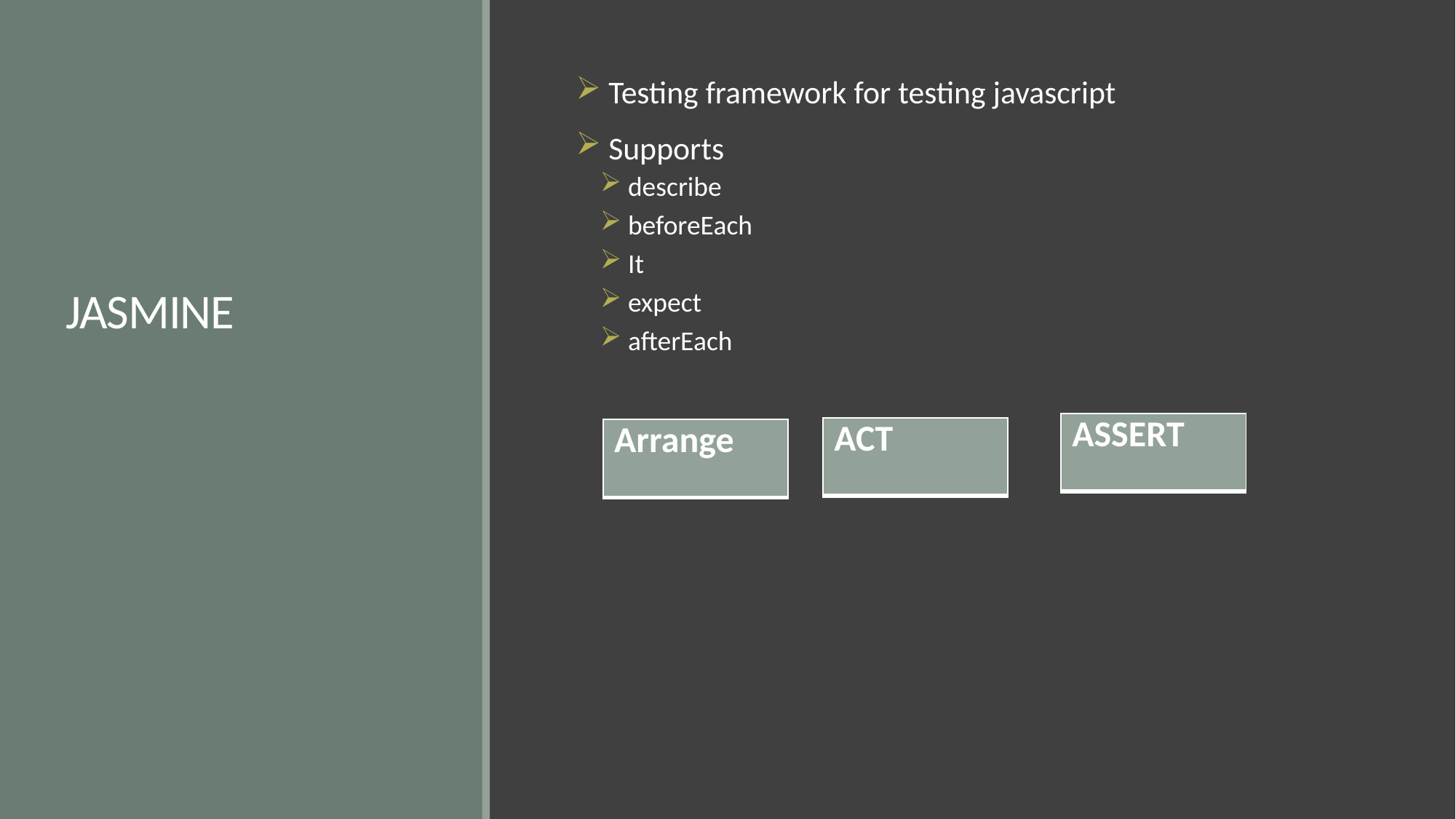

# JASMINE
 Testing framework for testing javascript
 Supports
 describe
 beforeEach
 It
 expect
 afterEach

| ASSERT |
| --- |
| ACT |
| --- |
| Arrange |
| --- |